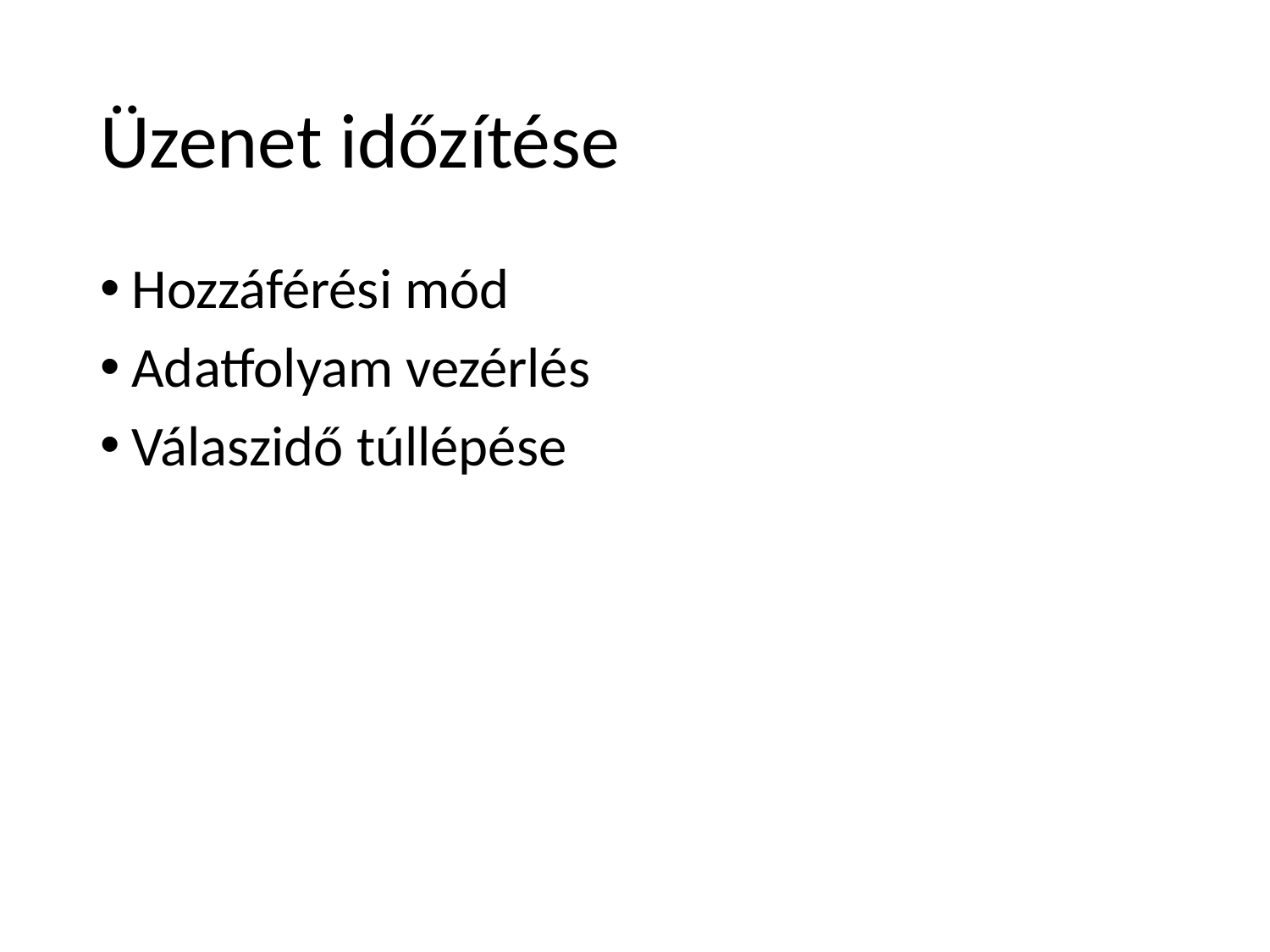

# Üzenet időzítése
Hozzáférési mód
Adatfolyam vezérlés
Válaszidő túllépése